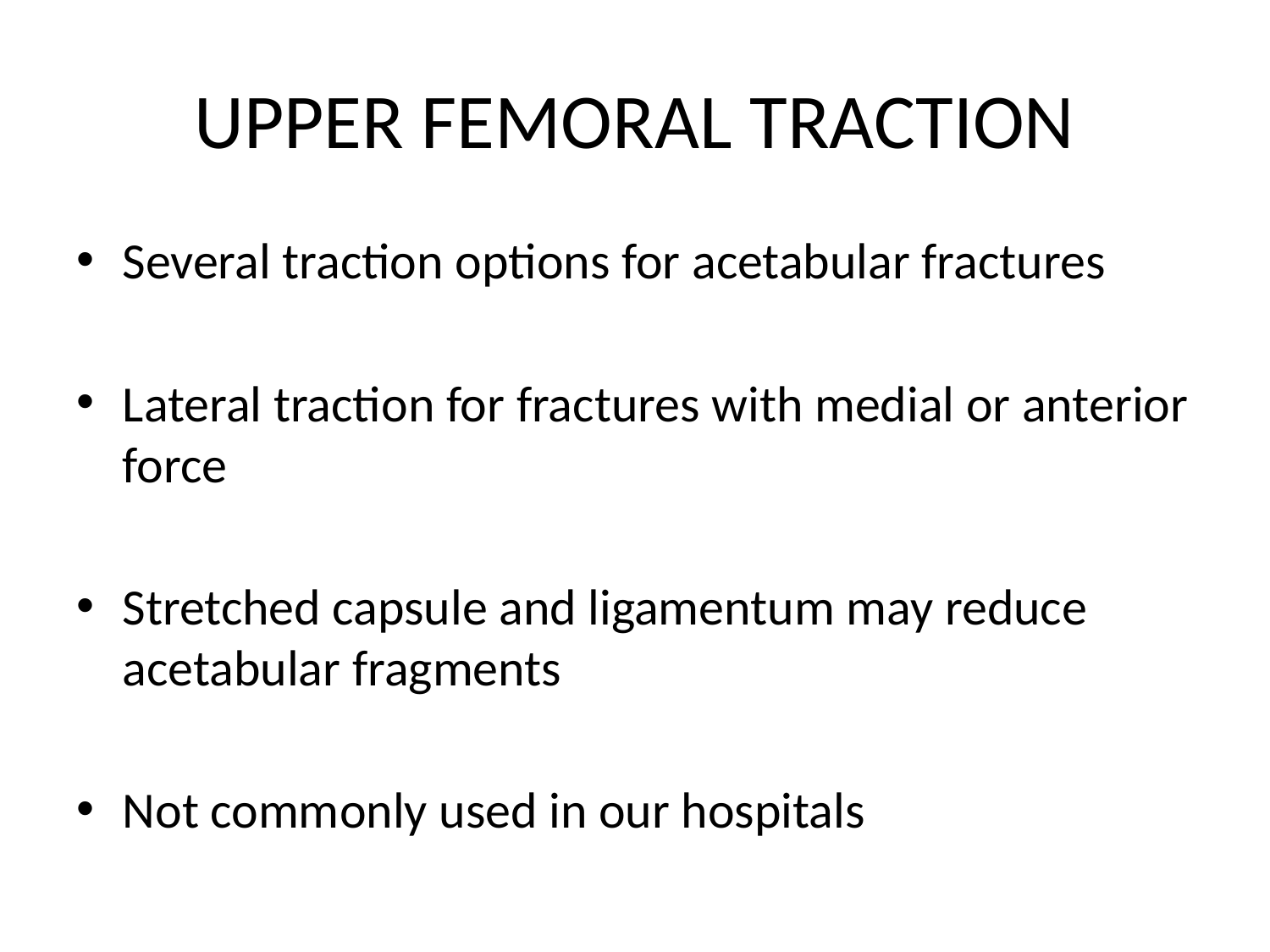

# UPPER FEMORAL TRACTION
Several traction options for acetabular fractures

Lateral traction for fractures with medial or anterior force

Stretched capsule and ligamentum may reduce acetabular fragments

Not commonly used in our hospitals